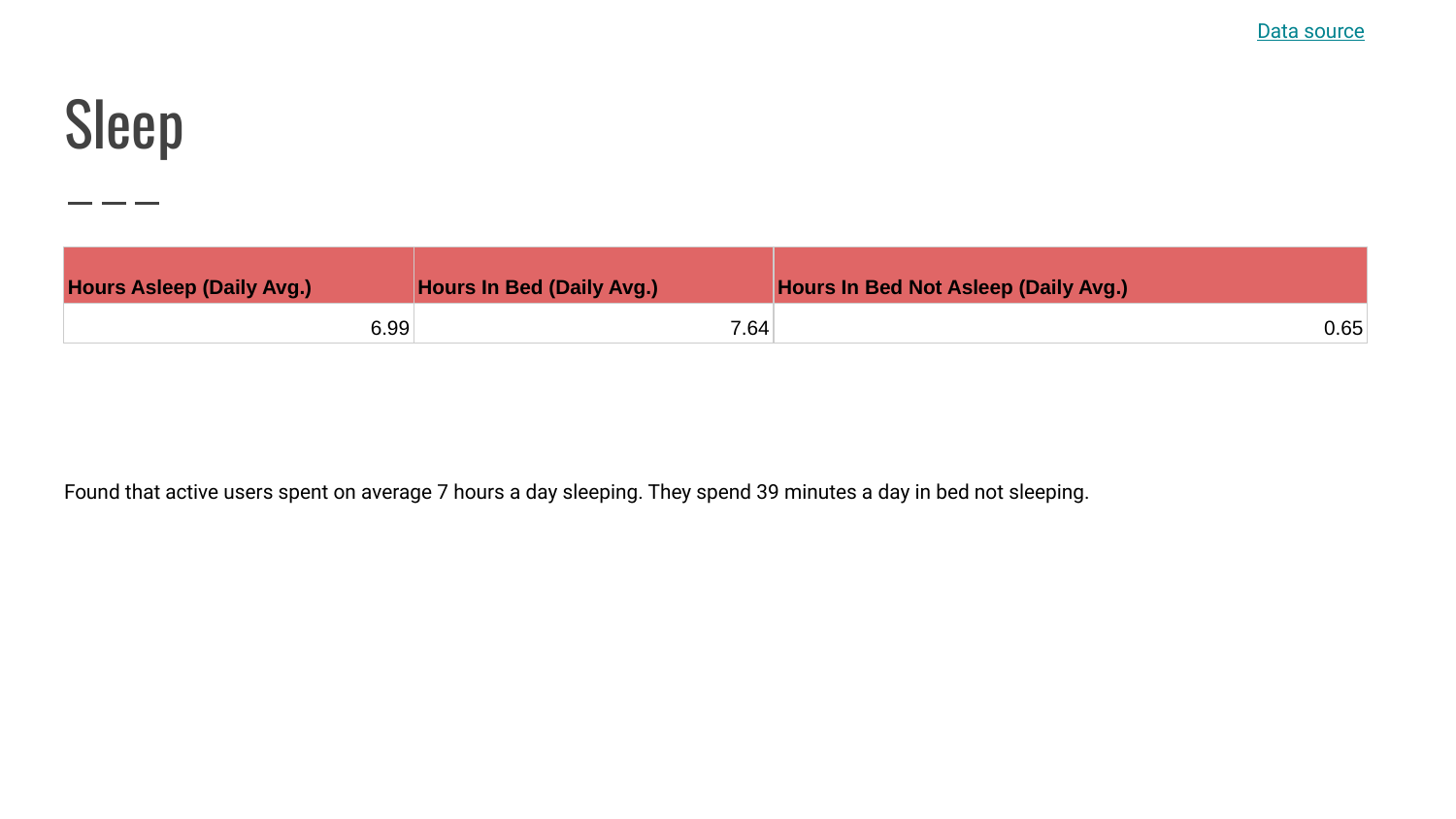

Data source

# Sleep
| Hours Asleep (Daily Avg.) | Hours In Bed (Daily Avg.) | Hours In Bed Not Asleep (Daily Avg.) |
| --- | --- | --- |
| 6.99 | 7.64 | 0.65 |

Found that active users spent on average 7 hours a day sleeping. They spend 39 minutes a day in bed not sleeping.